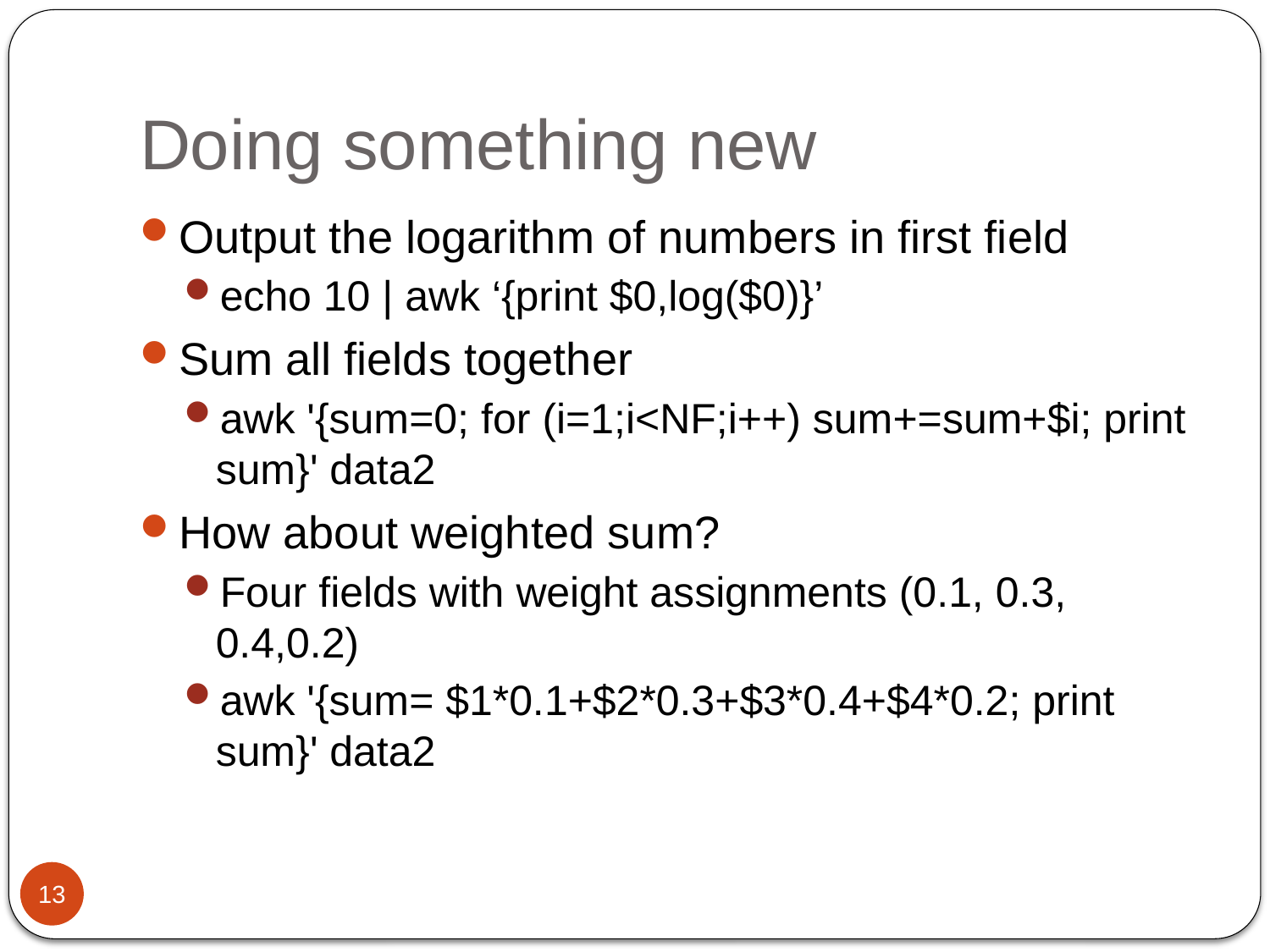

# Doing something new
Output the logarithm of numbers in first field
echo 10 | awk ‘{print $0,log($0)}’
Sum all fields together
awk '{sum=0; for (i=1;i<NF;i++) sum+=sum+$i; print sum}' data2
How about weighted sum?
Four fields with weight assignments (0.1, 0.3, 0.4,0.2)
awk '{sum= $1*0.1+$2*0.3+$3*0.4+$4*0.2; print sum}' data2

13